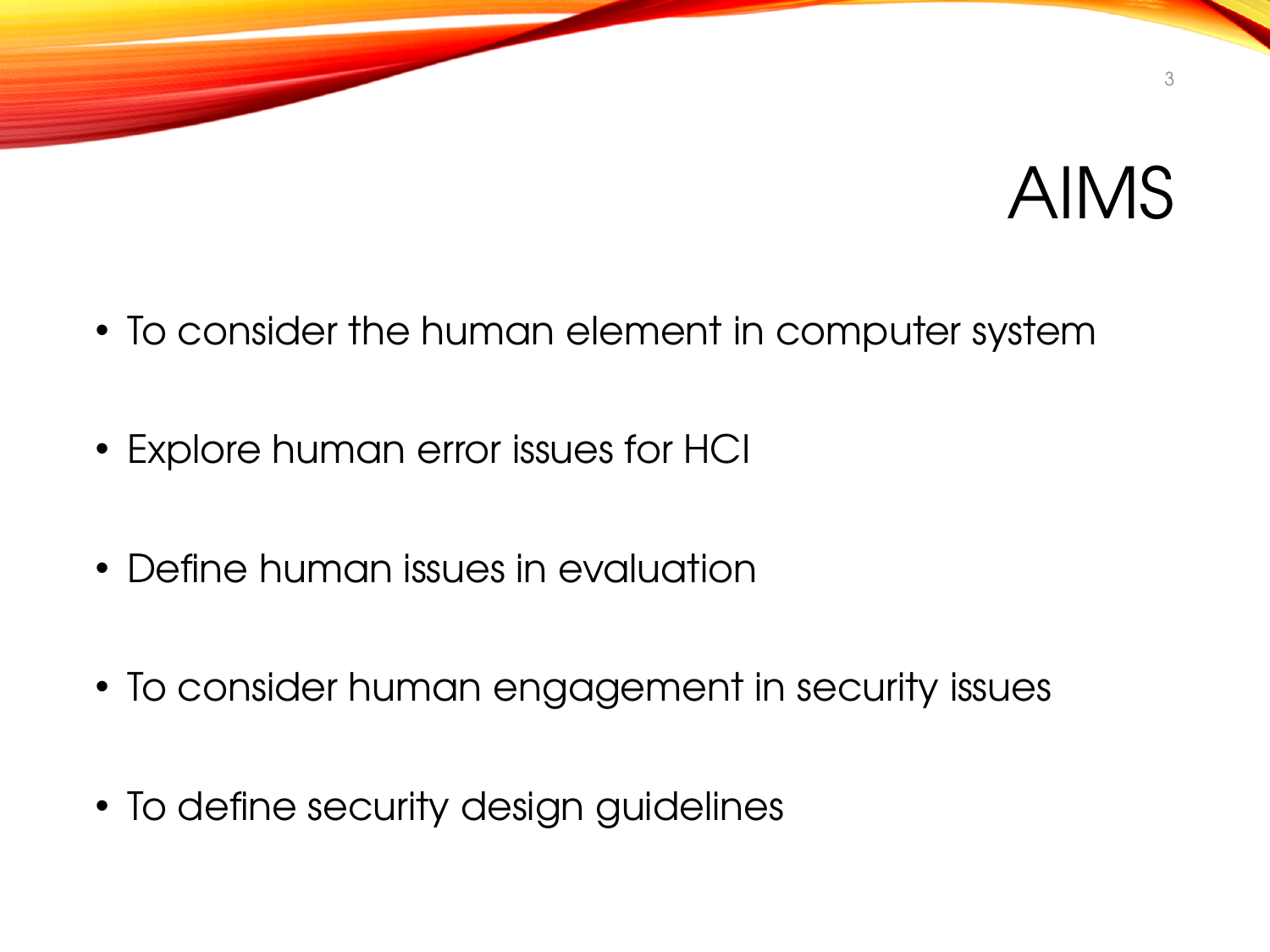

3
# Aims
To consider the human element in computer system

Explore human error issues for HCI

Define human issues in evaluation

To consider human engagement in security issues

To define security design guidelines